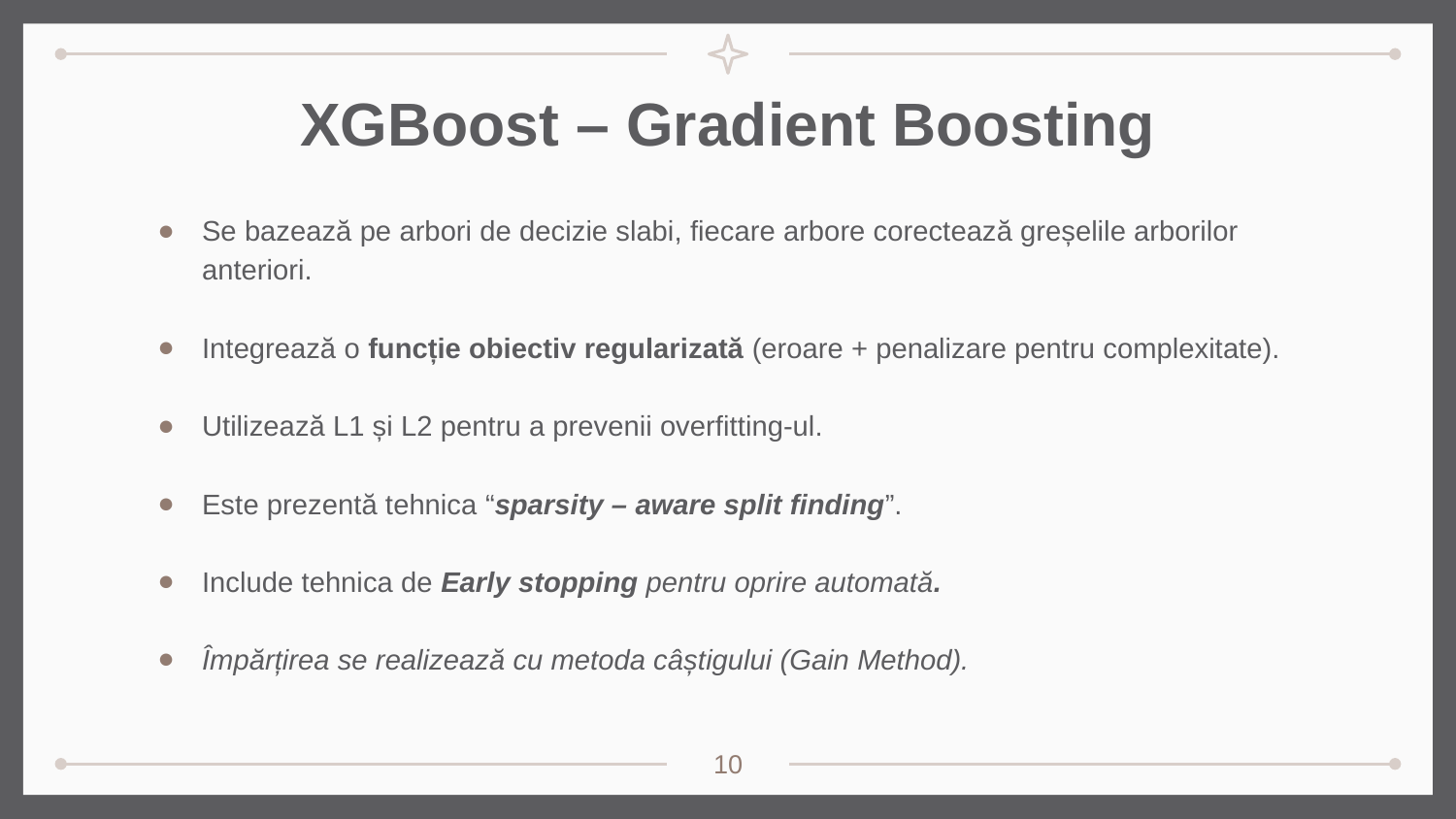

# XGBoost – Gradient Boosting
Se bazează pe arbori de decizie slabi, fiecare arbore corectează greșelile arborilor anteriori.

Integrează o funcție obiectiv regularizată (eroare + penalizare pentru complexitate).

Utilizează L1 și L2 pentru a prevenii overfitting-ul.

Este prezentă tehnica “sparsity – aware split finding”.

Include tehnica de Early stopping pentru oprire automată.

Împărțirea se realizează cu metoda câștigului (Gain Method).
10